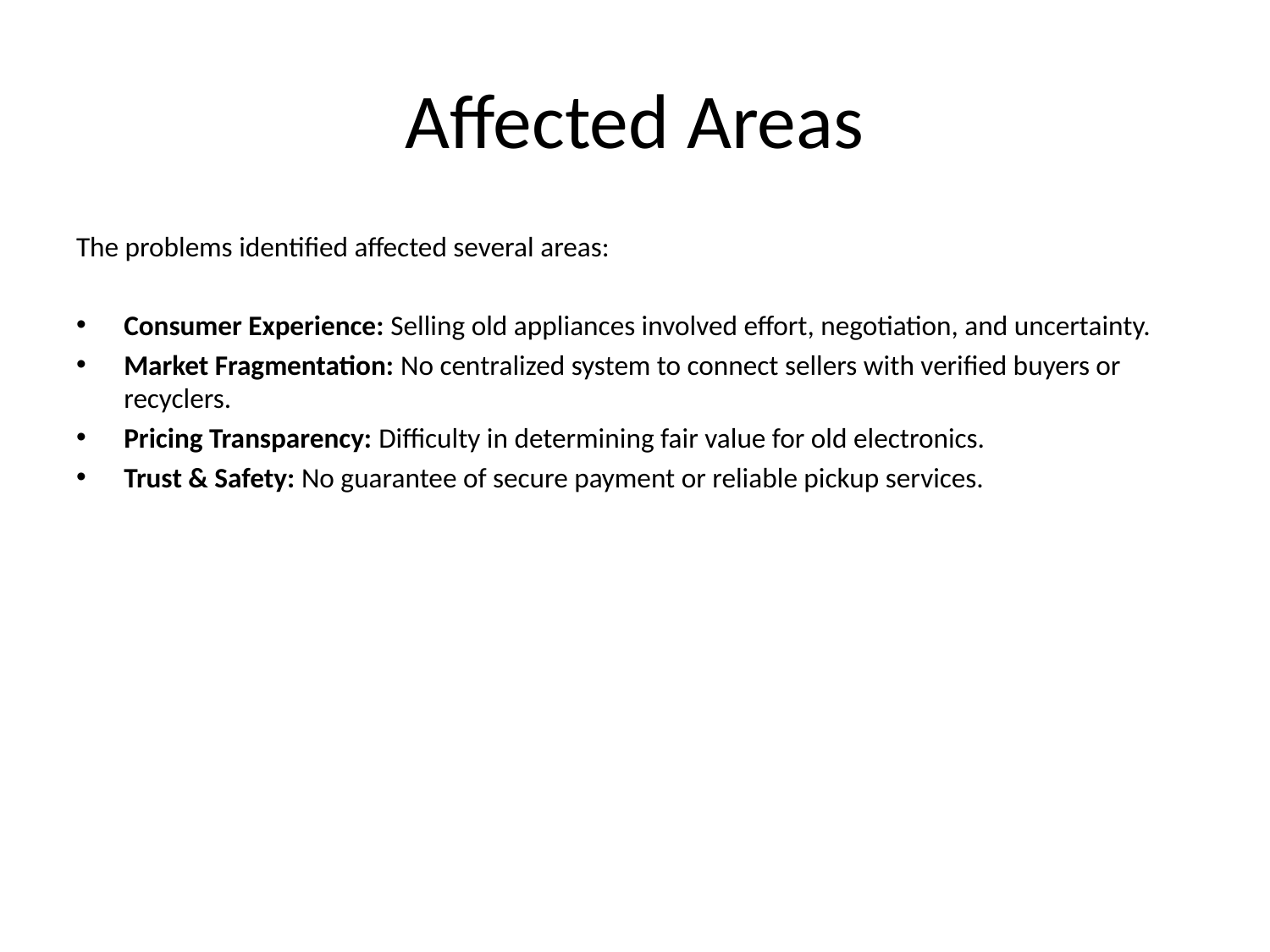

# Affected Areas
The problems identified affected several areas:

Consumer Experience: Selling old appliances involved effort, negotiation, and uncertainty.
Market Fragmentation: No centralized system to connect sellers with verified buyers or recyclers.
Pricing Transparency: Difficulty in determining fair value for old electronics.
Trust & Safety: No guarantee of secure payment or reliable pickup services.